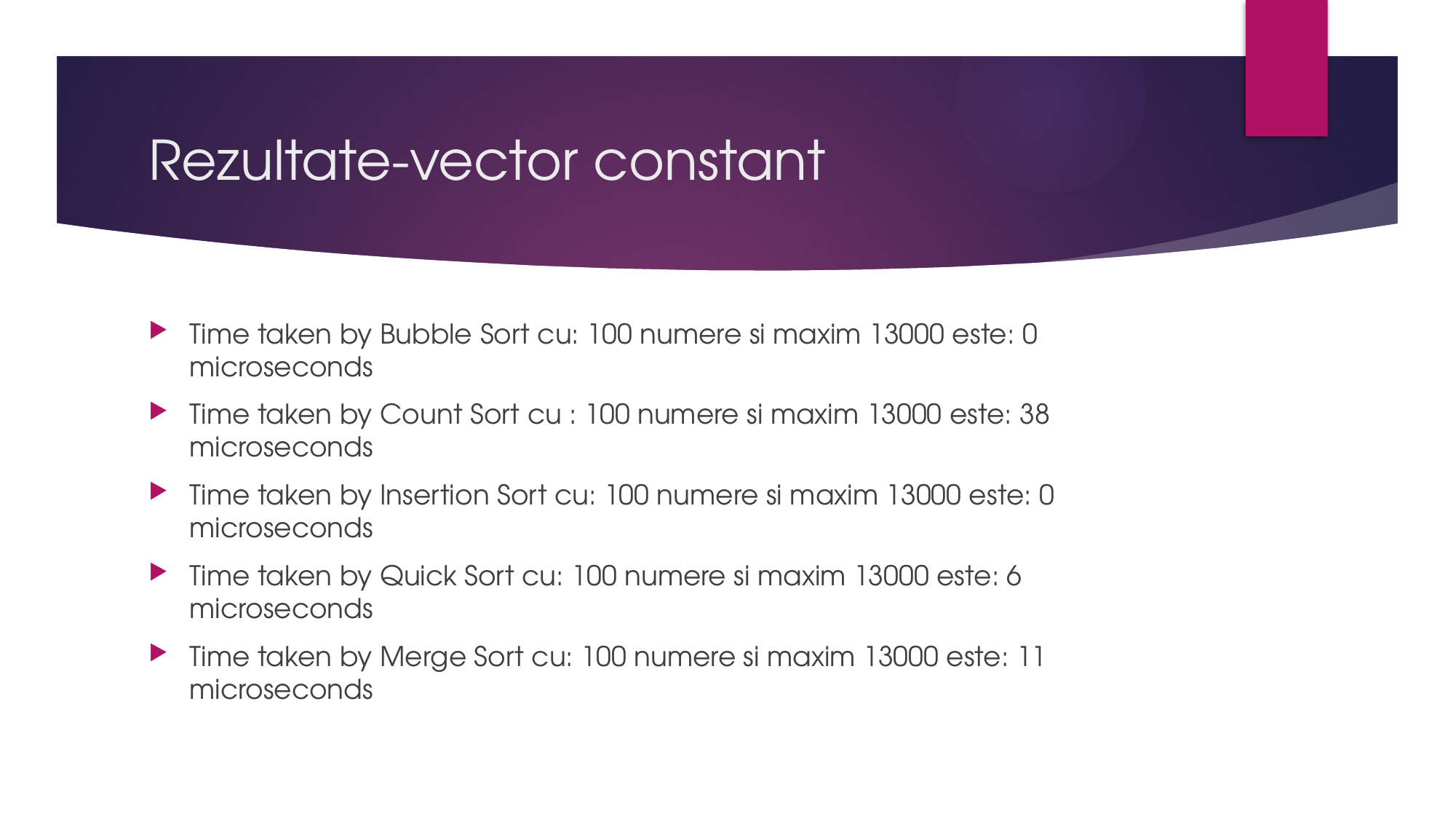

# Rezultate-vector constant
Time taken by Bubble Sort cu: 100 numere si maxim 13000 este: 0 microseconds
Time taken by Count Sort cu : 100 numere si maxim 13000 este: 38 microseconds
Time taken by Insertion Sort cu: 100 numere si maxim 13000 este: 0 microseconds
Time taken by Quick Sort cu: 100 numere si maxim 13000 este: 6 microseconds
Time taken by Merge Sort cu: 100 numere si maxim 13000 este: 11 microseconds